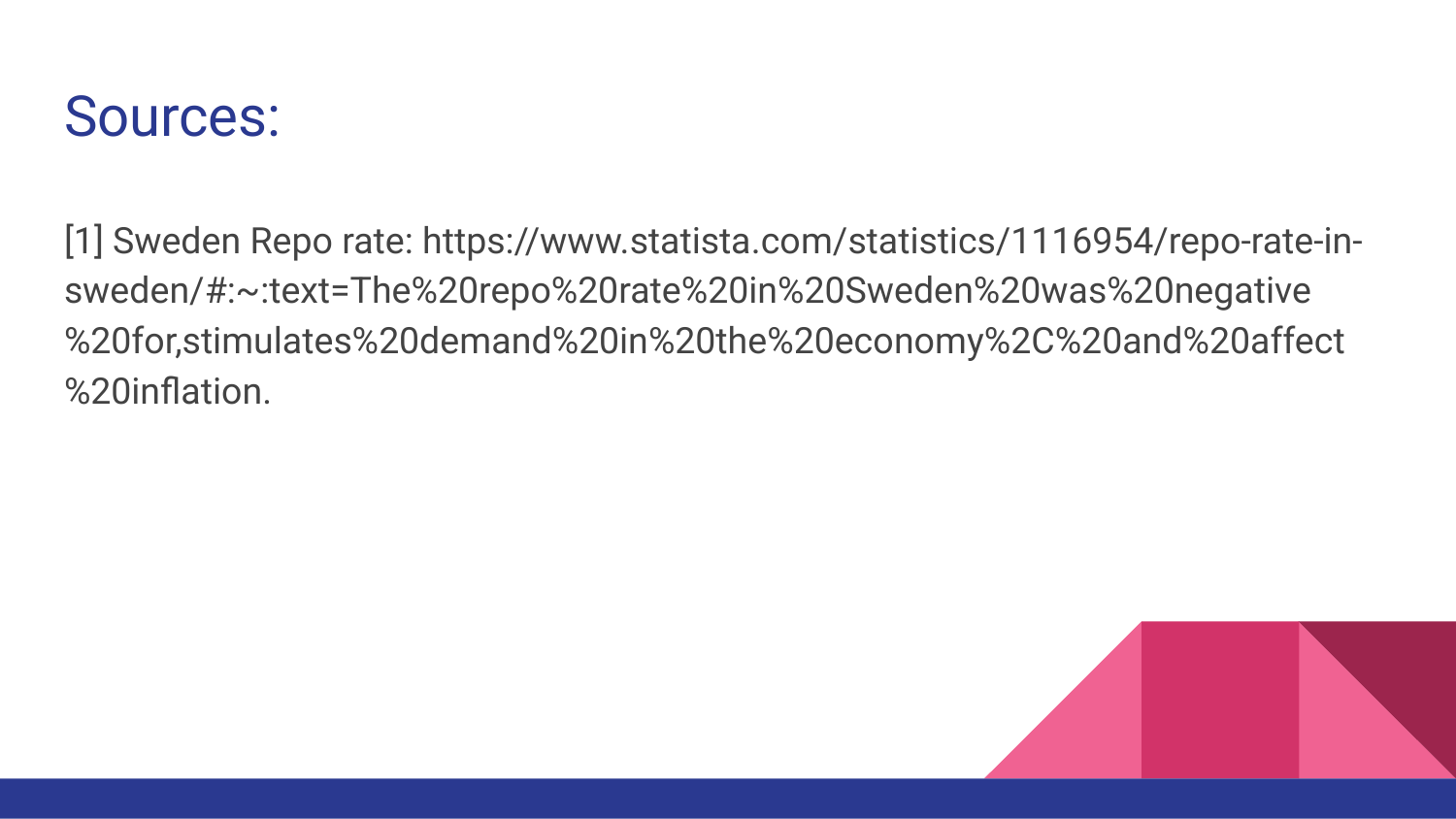

# Sources:
[1] Sweden Repo rate: https://www.statista.com/statistics/1116954/repo-rate-in-sweden/#:~:text=The%20repo%20rate%20in%20Sweden%20was%20negative%20for,stimulates%20demand%20in%20the%20economy%2C%20and%20affect%20inflation.